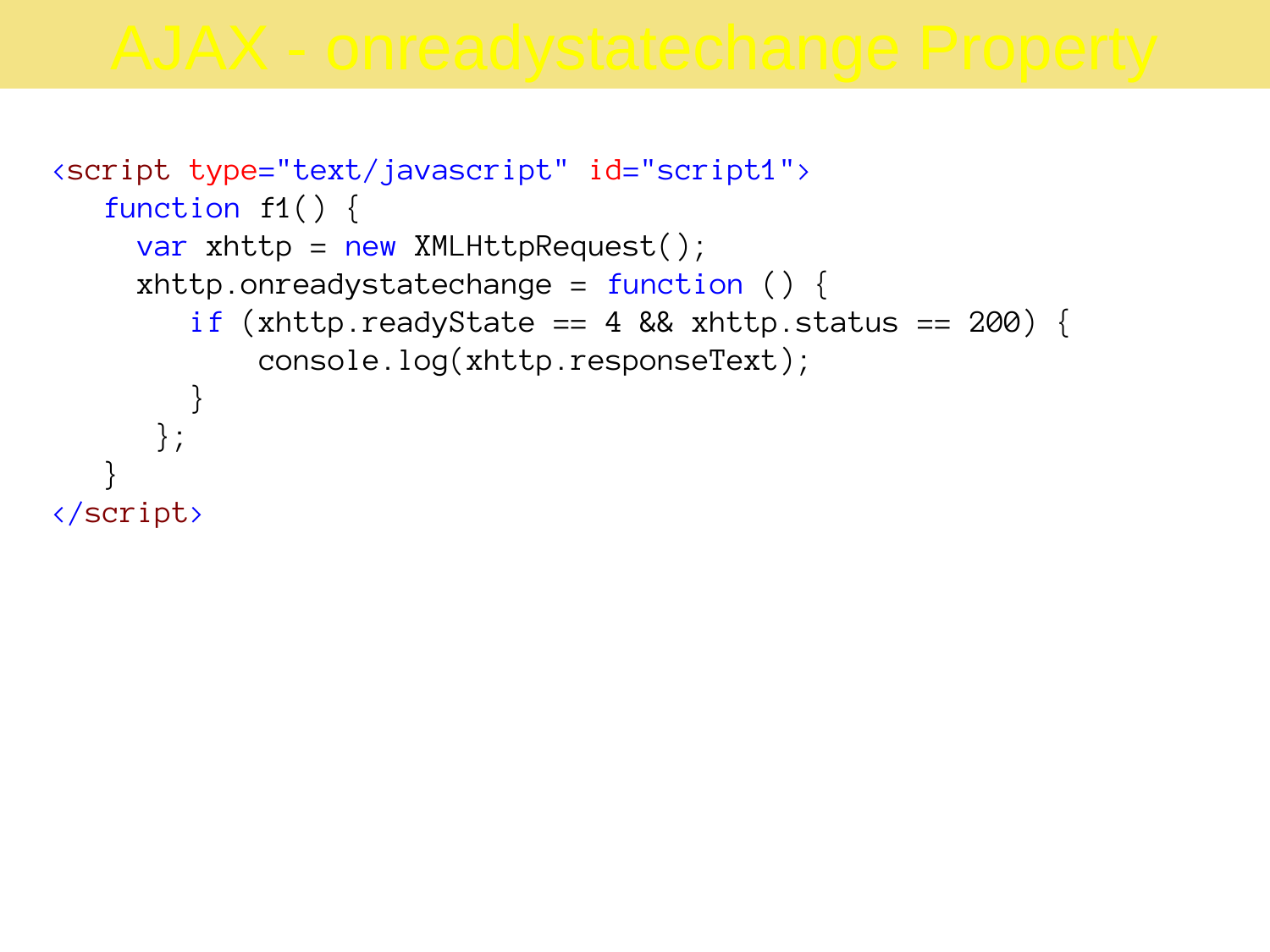

AJAX - onreadystatechange Property
 <script type="text/javascript" id="script1">
    function f1() {
      var xhttp = new XMLHttpRequest();
      xhttp.onreadystatechange = function () {
         if (xhttp.readyState == 4 && xhttp.status == 200) {
             console.log(xhttp.responseText);
         }
       };
    }
 </script>